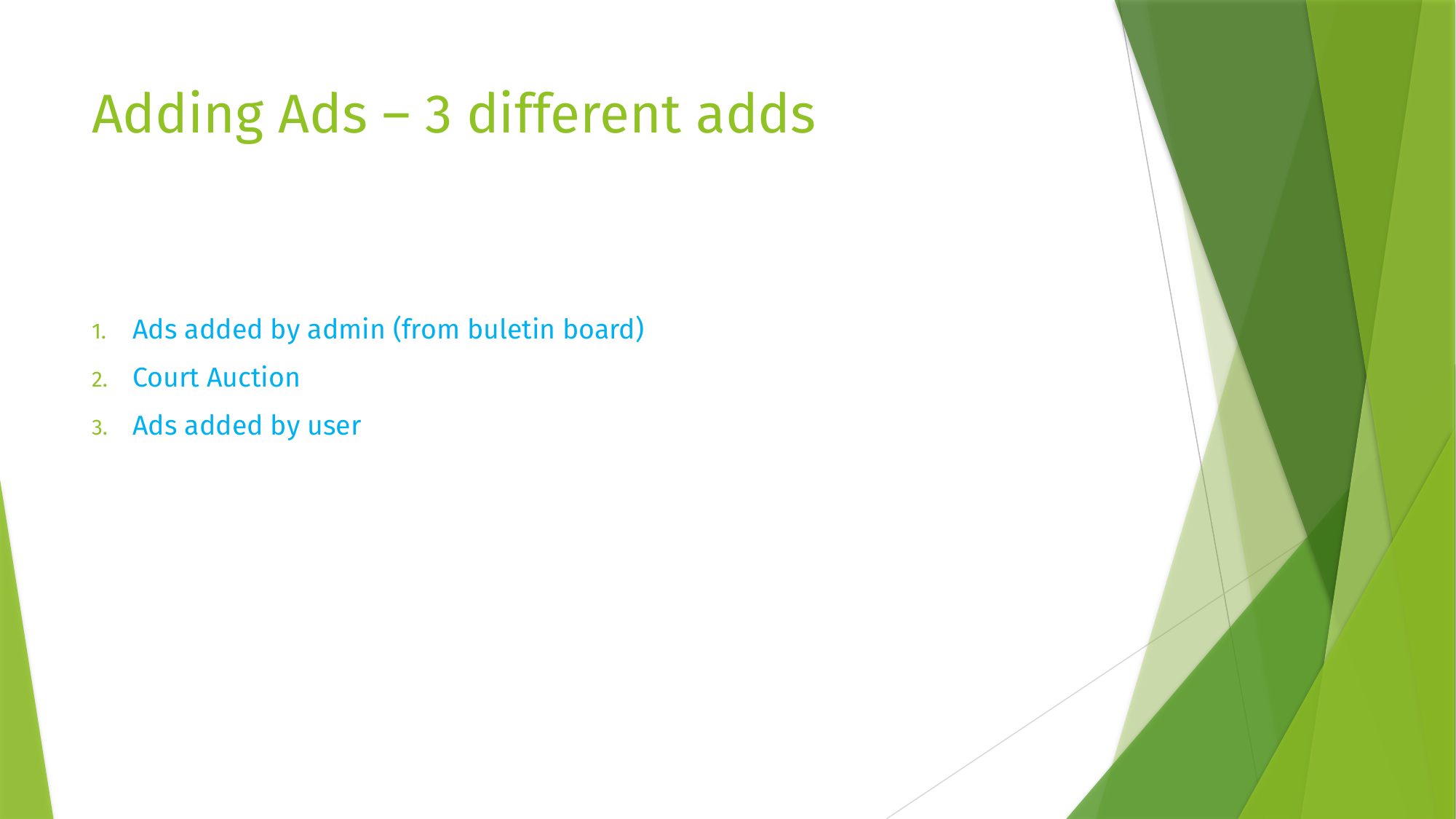

# Adding Ads – 3 different adds

Ads added by admin (from buletin board)
Court Auction
Ads added by user